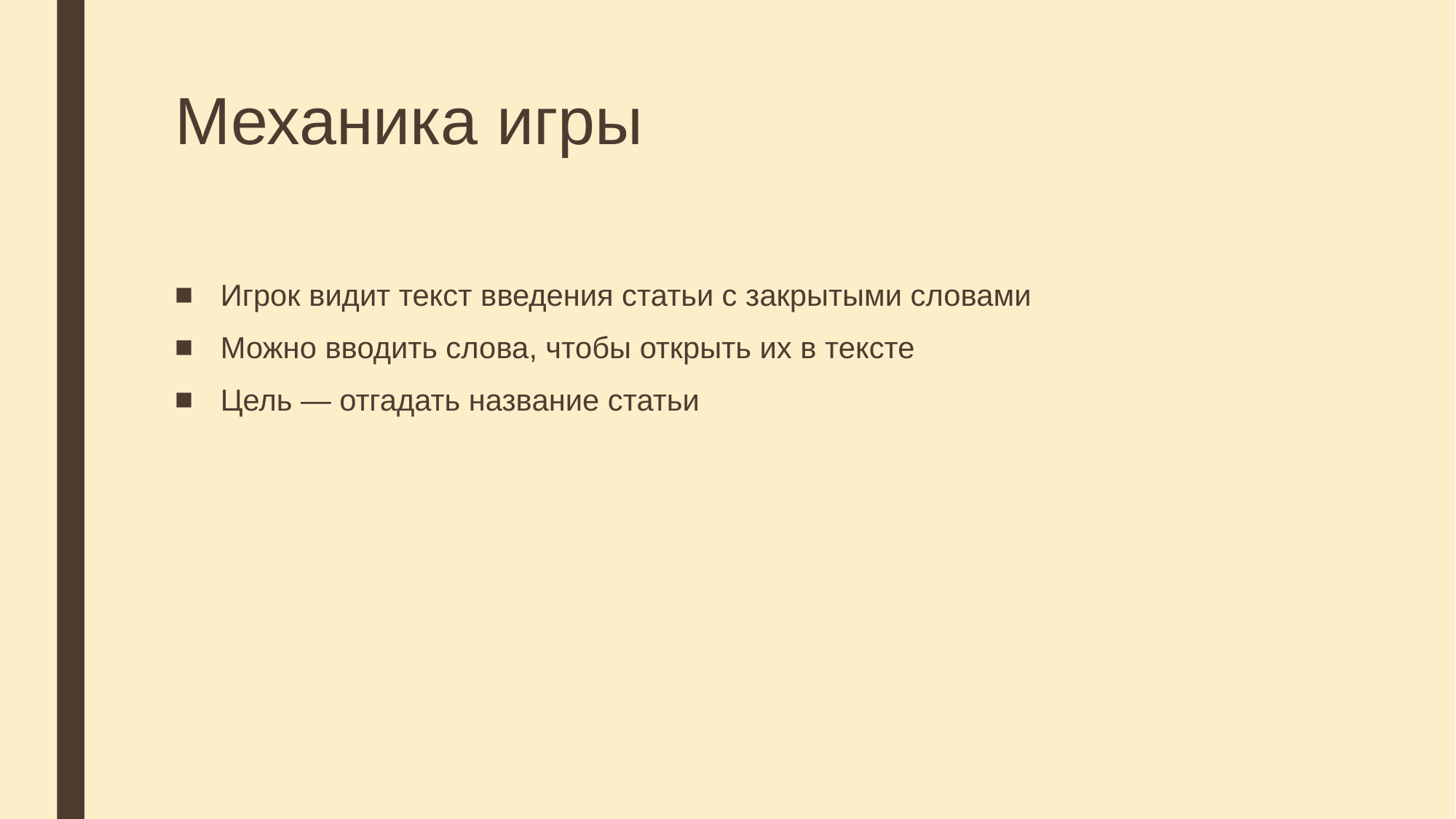

# Механика игры
Игрок видит текст введения статьи с закрытыми словами
Можно вводить слова, чтобы открыть их в тексте
Цель — отгадать название статьи